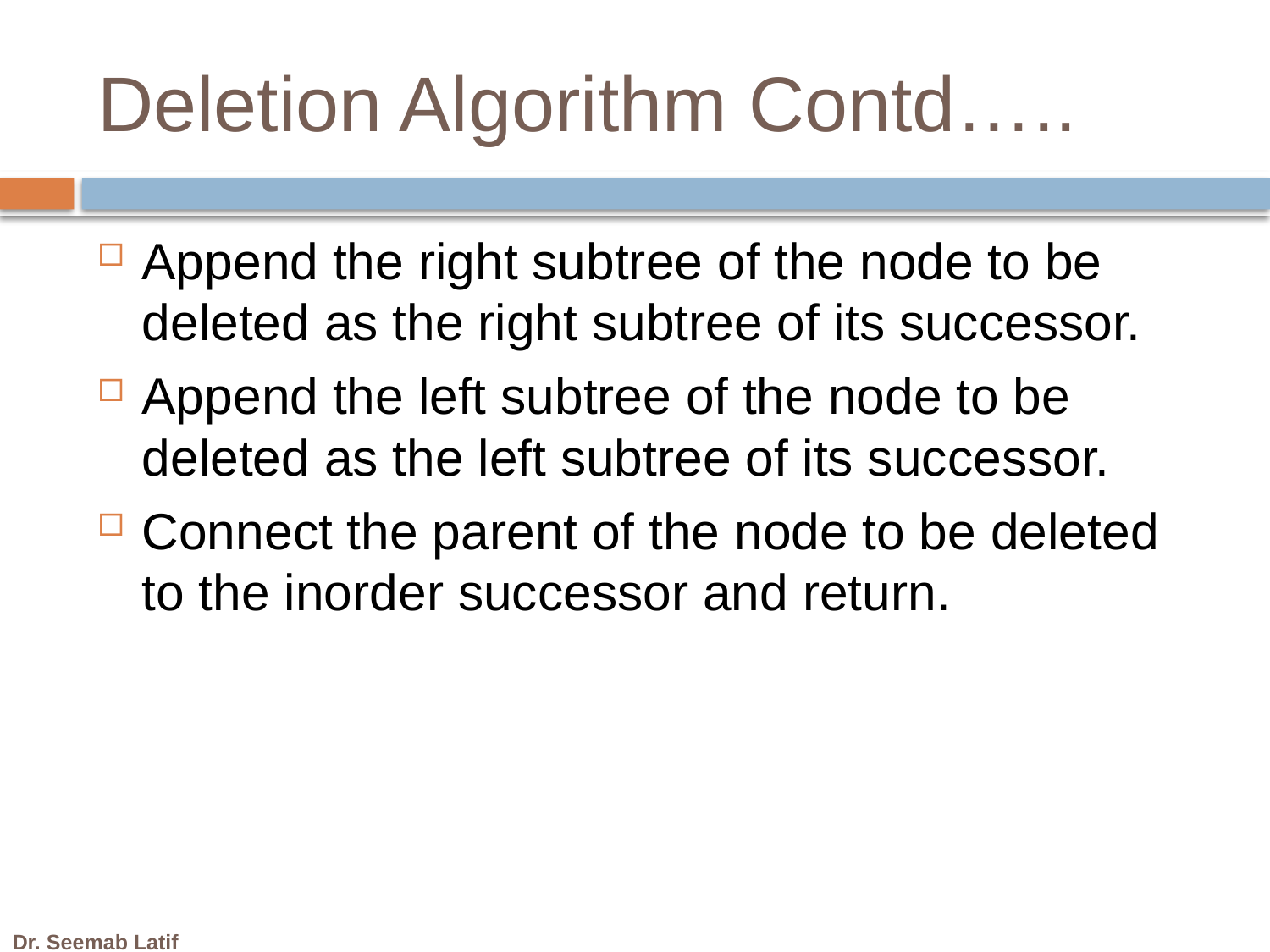

# Deletion Algorithm Contd…..
Append the right subtree of the node to be deleted as the right subtree of its successor.
Append the left subtree of the node to be deleted as the left subtree of its successor.
Connect the parent of the node to be deleted to the inorder successor and return.